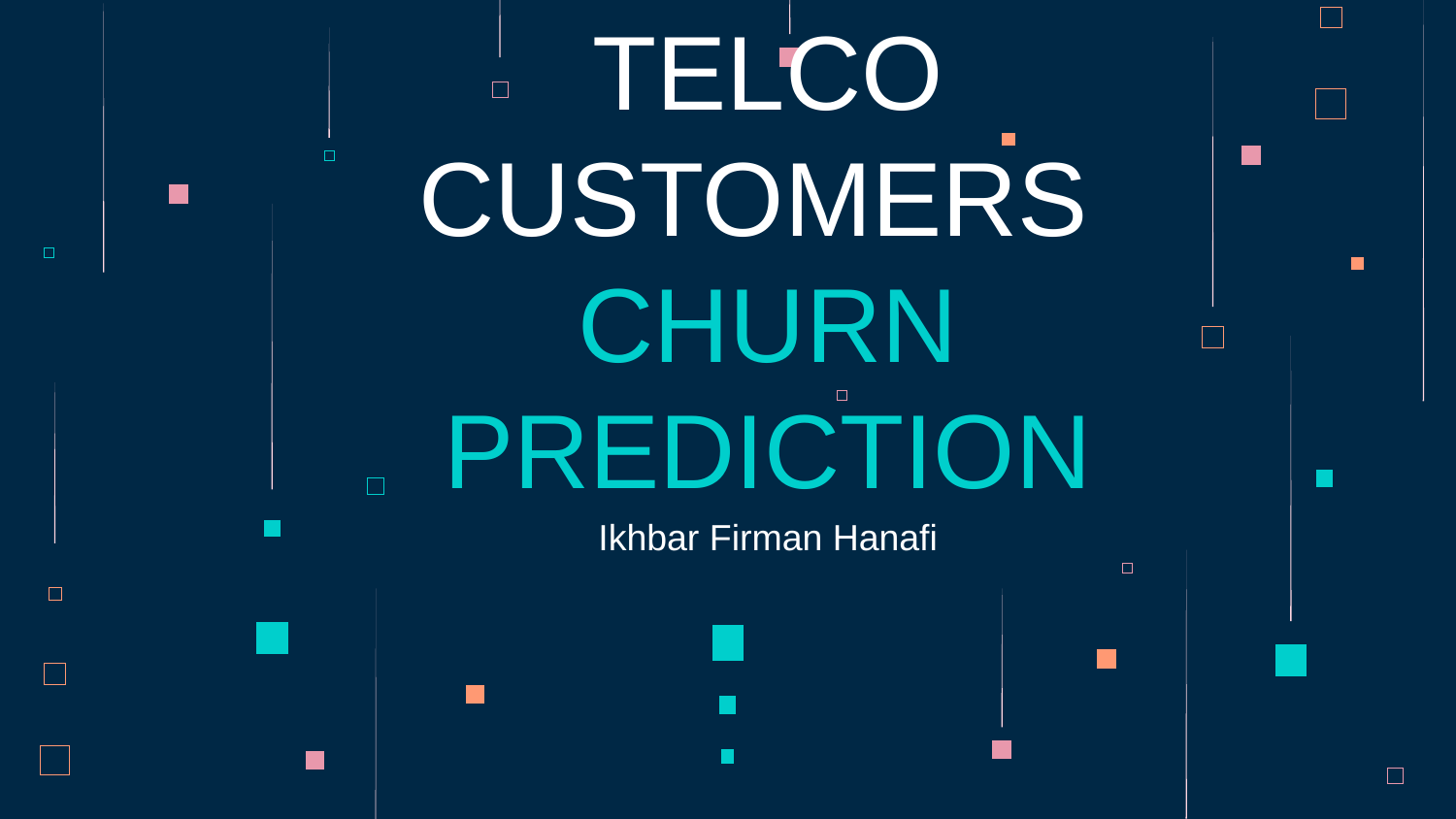

# TELCO CUSTOMERS CHURN PREDICTION

Ikhbar Firman Hanafi